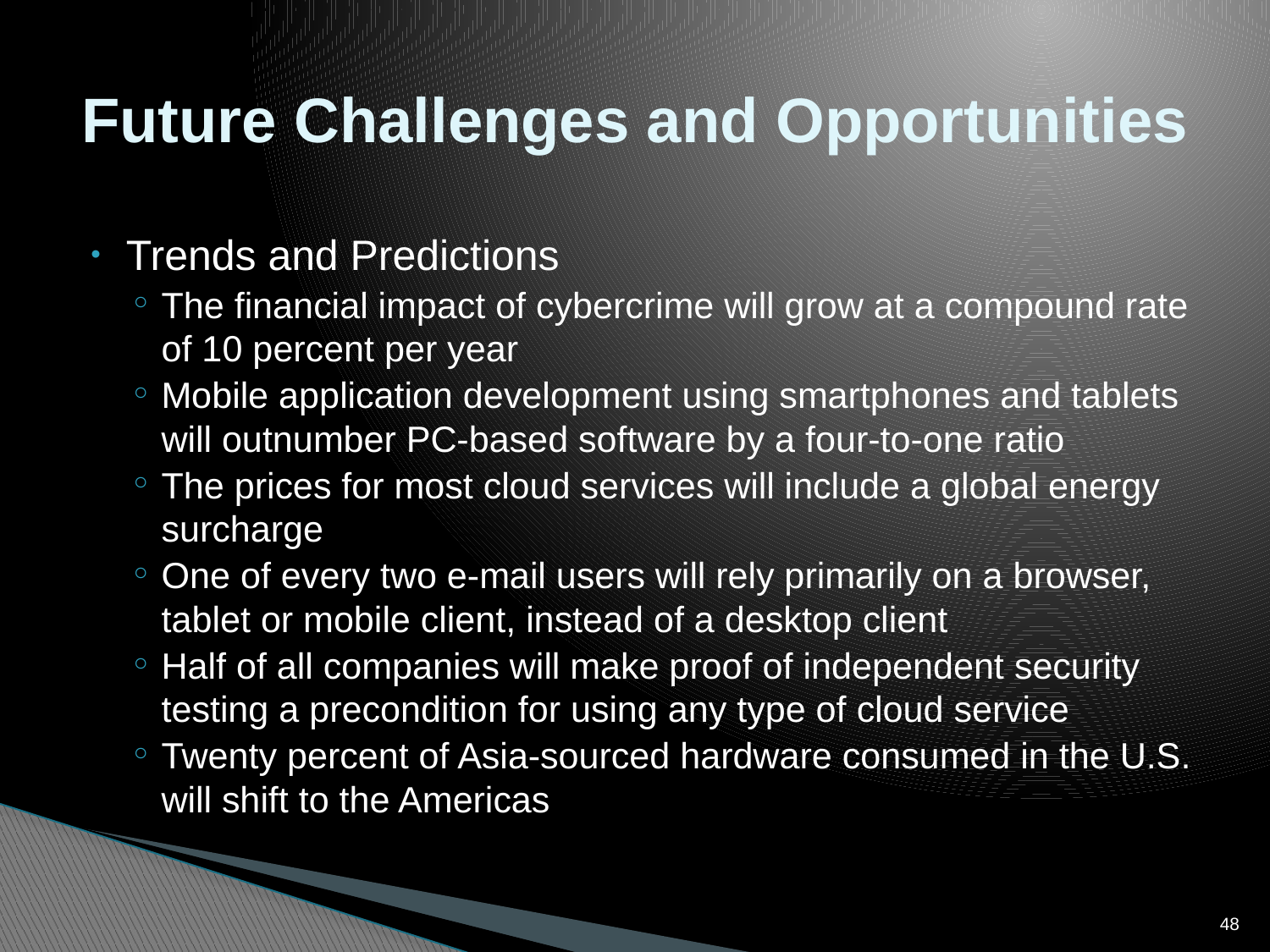

# Future Challenges and Opportunities
Trends and Predictions
The financial impact of cybercrime will grow at a compound rate of 10 percent per year
Mobile application development using smartphones and tablets will outnumber PC-based software by a four-to-one ratio
The prices for most cloud services will include a global energy surcharge
One of every two e-mail users will rely primarily on a browser, tablet or mobile client, instead of a desktop client
Half of all companies will make proof of independent security testing a precondition for using any type of cloud service
Twenty percent of Asia-sourced hardware consumed in the U.S. will shift to the Americas
48